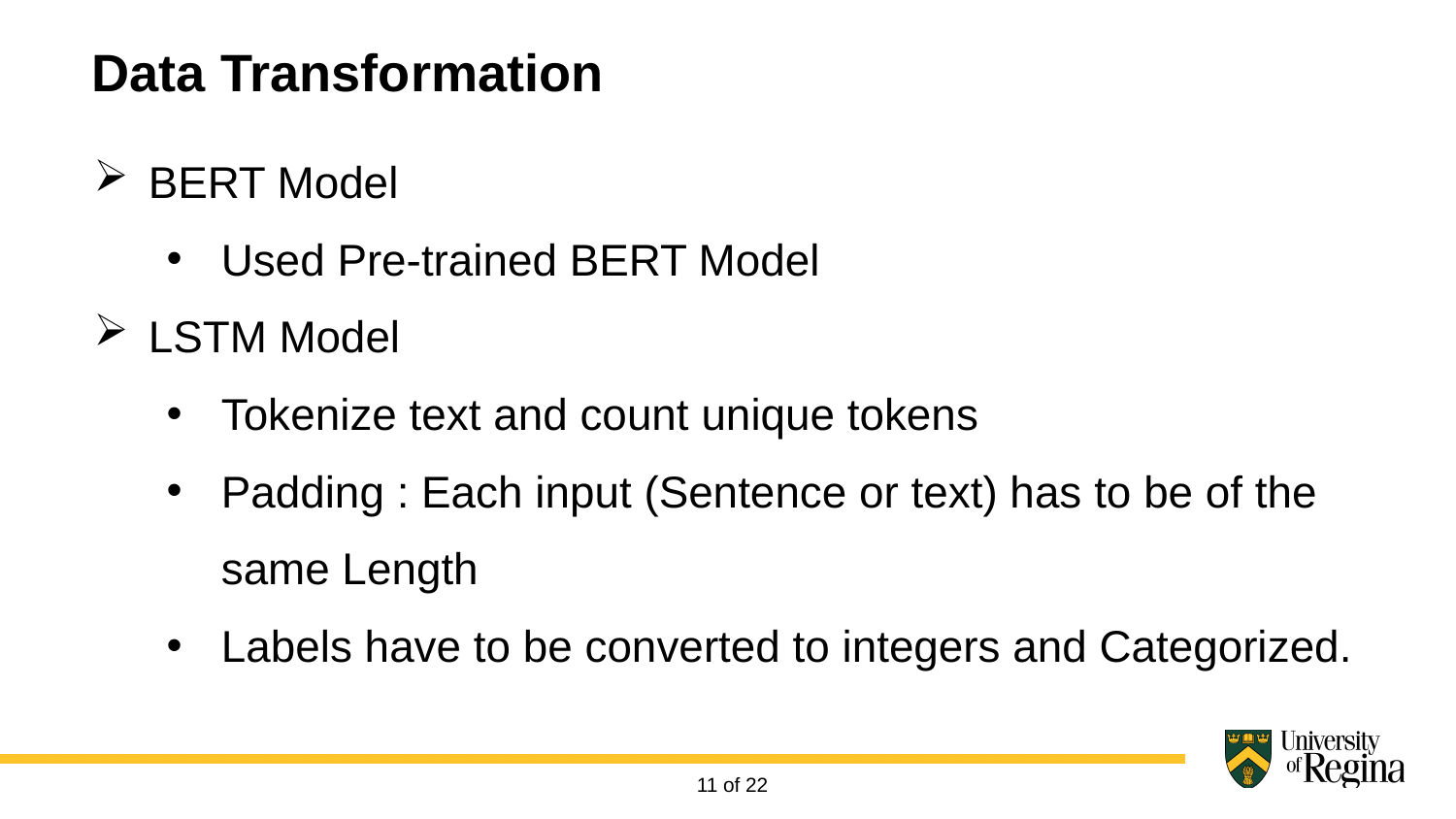

Data Transformation
BERT Model
Used Pre-trained BERT Model
LSTM Model
Tokenize text and count unique tokens
Padding : Each input (Sentence or text) has to be of the same Length
Labels have to be converted to integers and Categorized.

11 of 22